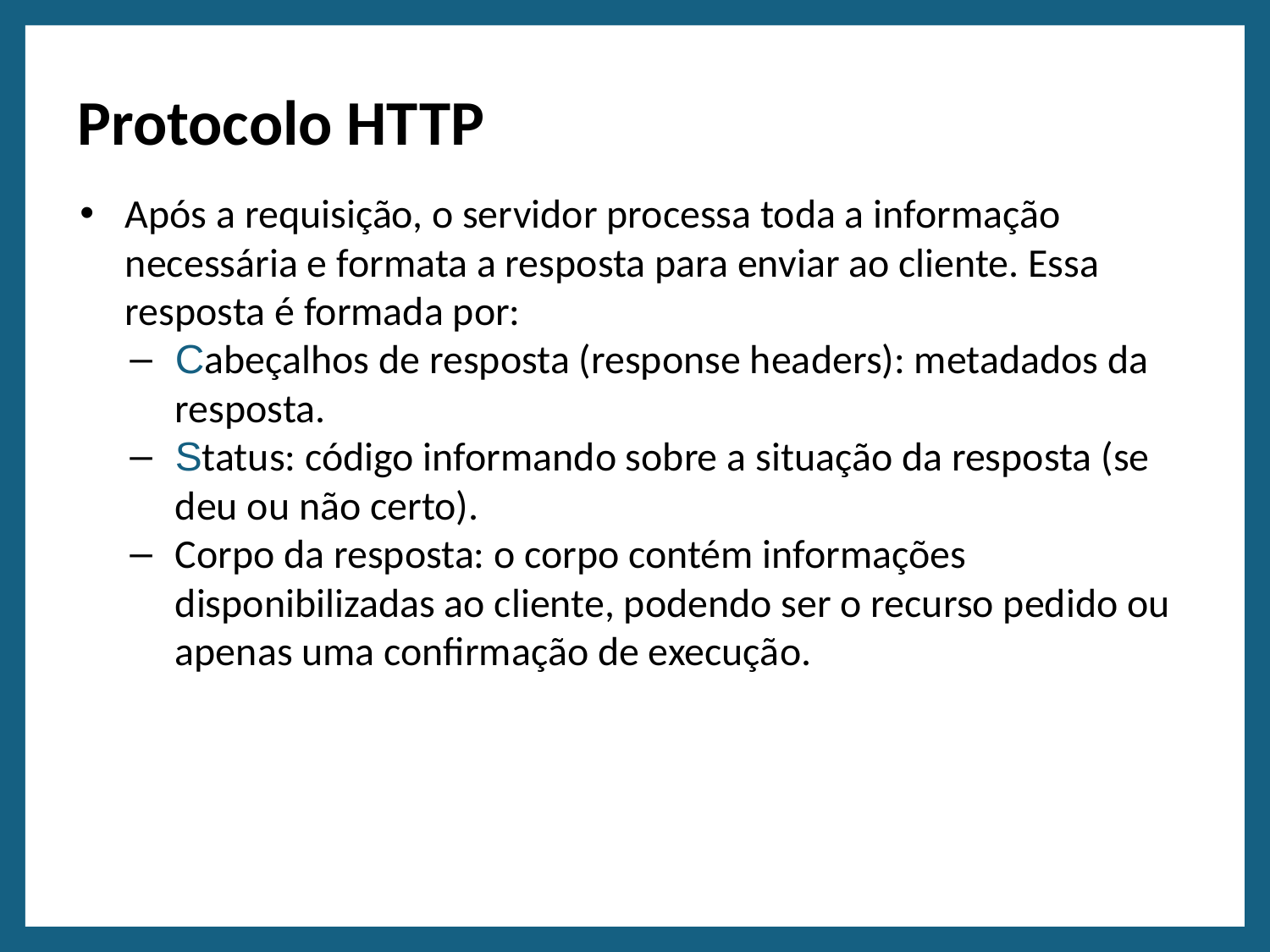

# Protocolo HTTP
Após a requisição, o servidor processa toda a informação necessária e formata a resposta para enviar ao cliente. Essa resposta é formada por:
Cabeçalhos de resposta (response headers): metadados da resposta.
Status: código informando sobre a situação da resposta (se deu ou não certo).
Corpo da resposta: o corpo contém informações disponibilizadas ao cliente, podendo ser o recurso pedido ou apenas uma confirmação de execução.
43